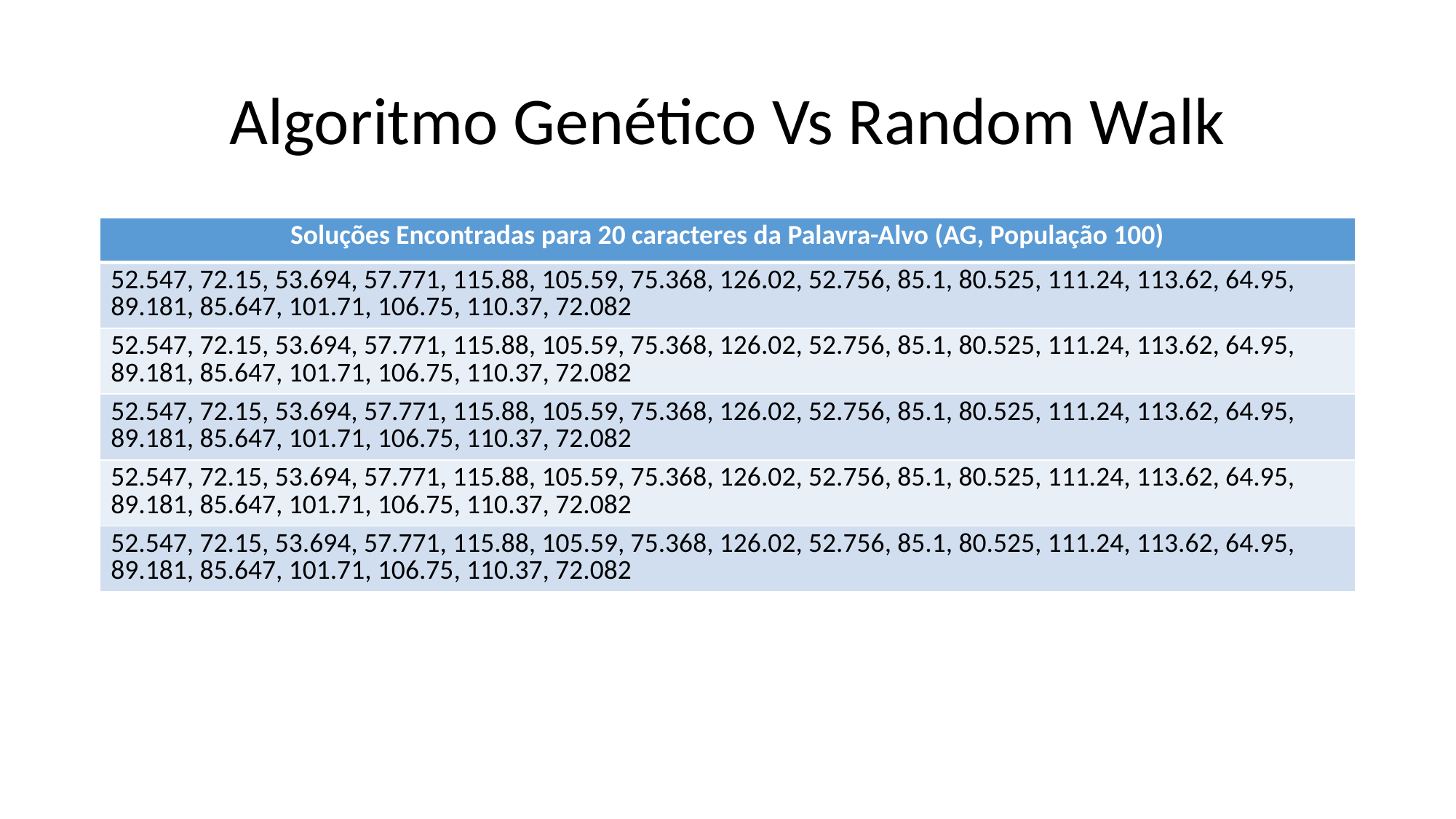

# Algoritmo Genético Vs Random Walk
| Soluções Encontradas para 20 caracteres da Palavra-Alvo (AG, População 100) |
| --- |
| 52.547, 72.15, 53.694, 57.771, 115.88, 105.59, 75.368, 126.02, 52.756, 85.1, 80.525, 111.24, 113.62, 64.95, 89.181, 85.647, 101.71, 106.75, 110.37, 72.082 |
| 52.547, 72.15, 53.694, 57.771, 115.88, 105.59, 75.368, 126.02, 52.756, 85.1, 80.525, 111.24, 113.62, 64.95, 89.181, 85.647, 101.71, 106.75, 110.37, 72.082 |
| 52.547, 72.15, 53.694, 57.771, 115.88, 105.59, 75.368, 126.02, 52.756, 85.1, 80.525, 111.24, 113.62, 64.95, 89.181, 85.647, 101.71, 106.75, 110.37, 72.082 |
| 52.547, 72.15, 53.694, 57.771, 115.88, 105.59, 75.368, 126.02, 52.756, 85.1, 80.525, 111.24, 113.62, 64.95, 89.181, 85.647, 101.71, 106.75, 110.37, 72.082 |
| 52.547, 72.15, 53.694, 57.771, 115.88, 105.59, 75.368, 126.02, 52.756, 85.1, 80.525, 111.24, 113.62, 64.95, 89.181, 85.647, 101.71, 106.75, 110.37, 72.082 |